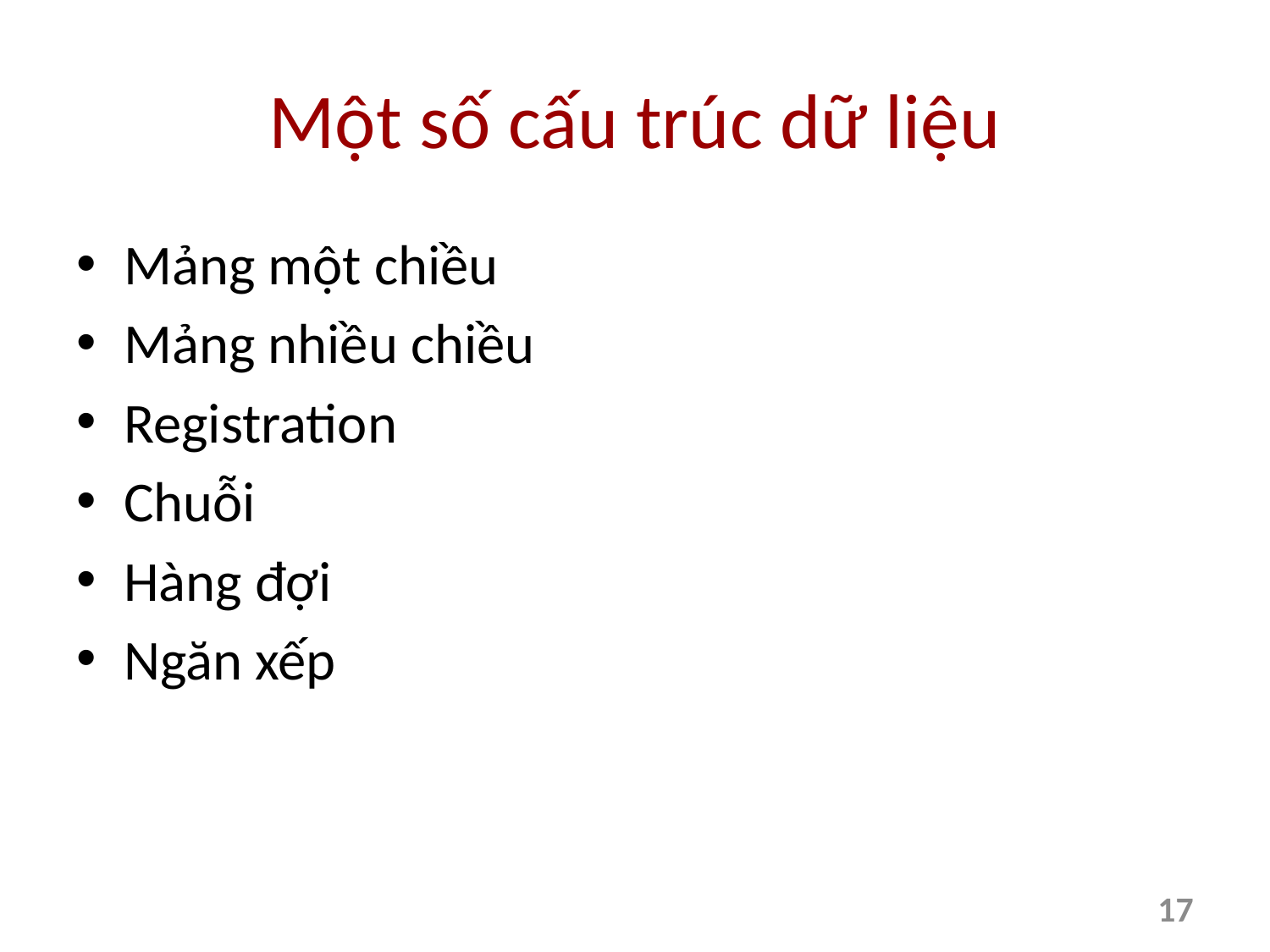

# Một số cấu trúc dữ liệu
Mảng một chiều
Mảng nhiều chiều
Registration
Chuỗi
Hàng đợi
Ngăn xếp
17